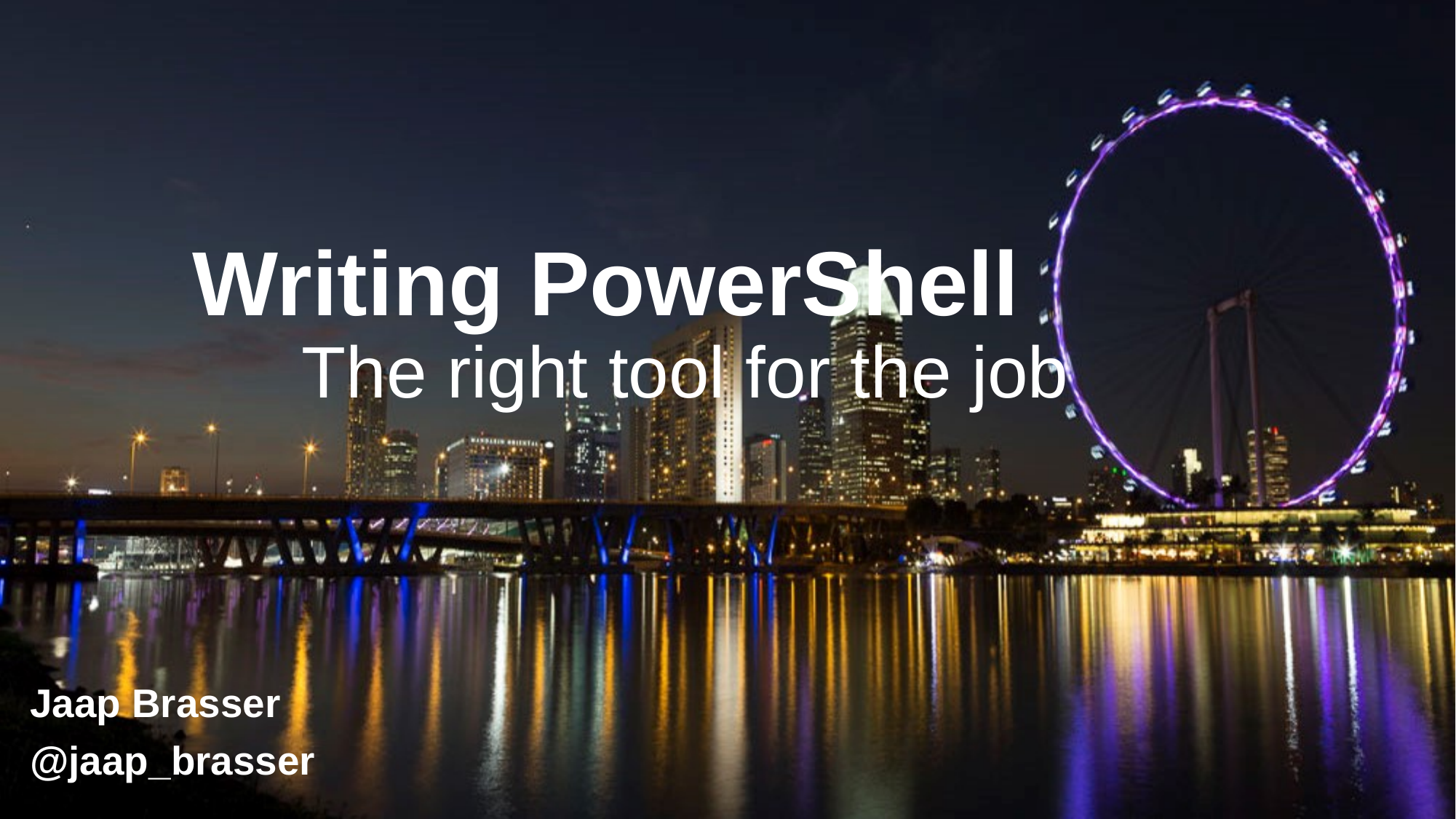

# Writing PowerShell The right tool for the job
Jaap Brasser
@jaap_brasser